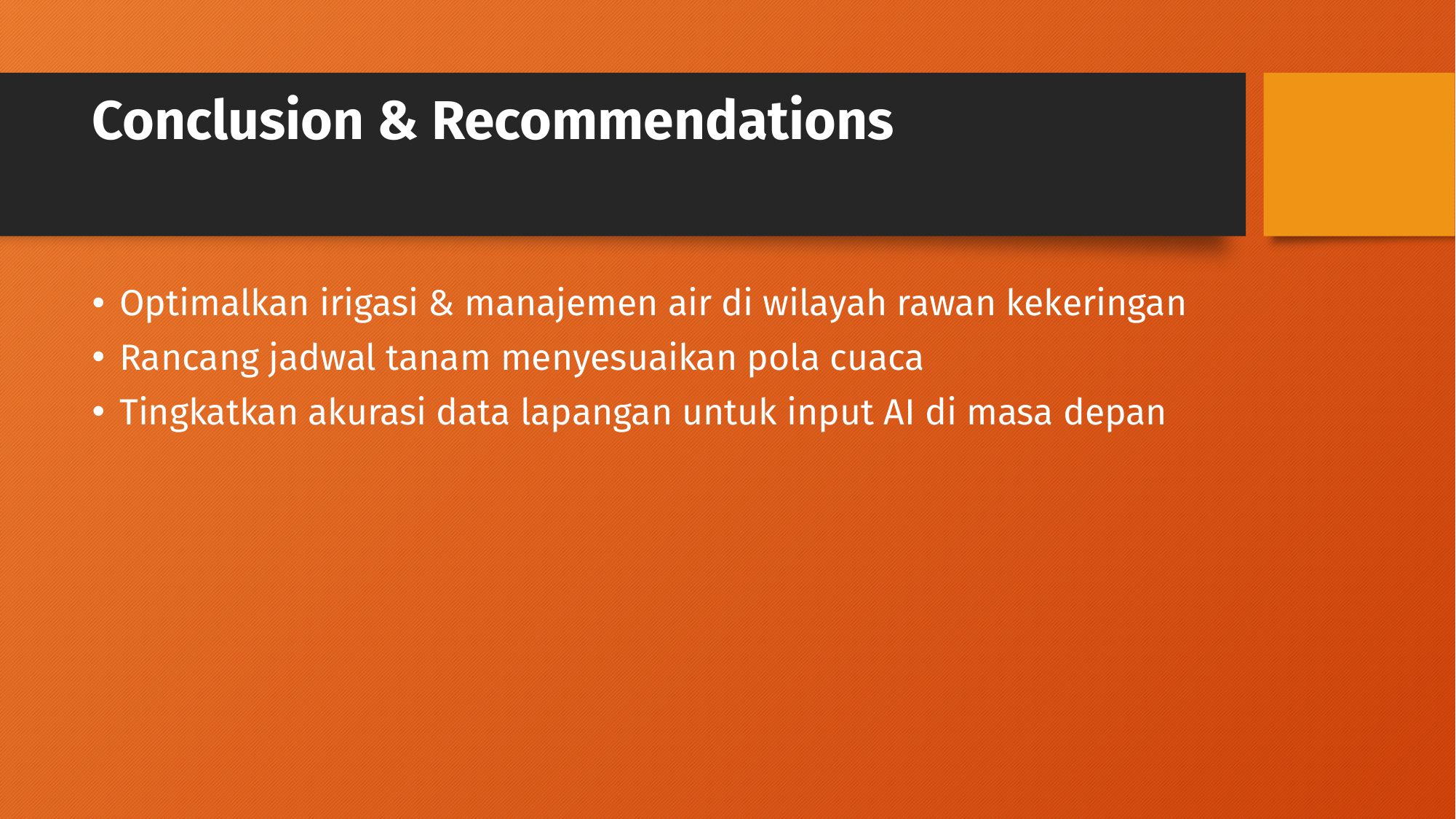

# Conclusion & Recommendations
Optimalkan irigasi & manajemen air di wilayah rawan kekeringan
Rancang jadwal tanam menyesuaikan pola cuaca
Tingkatkan akurasi data lapangan untuk input AI di masa depan